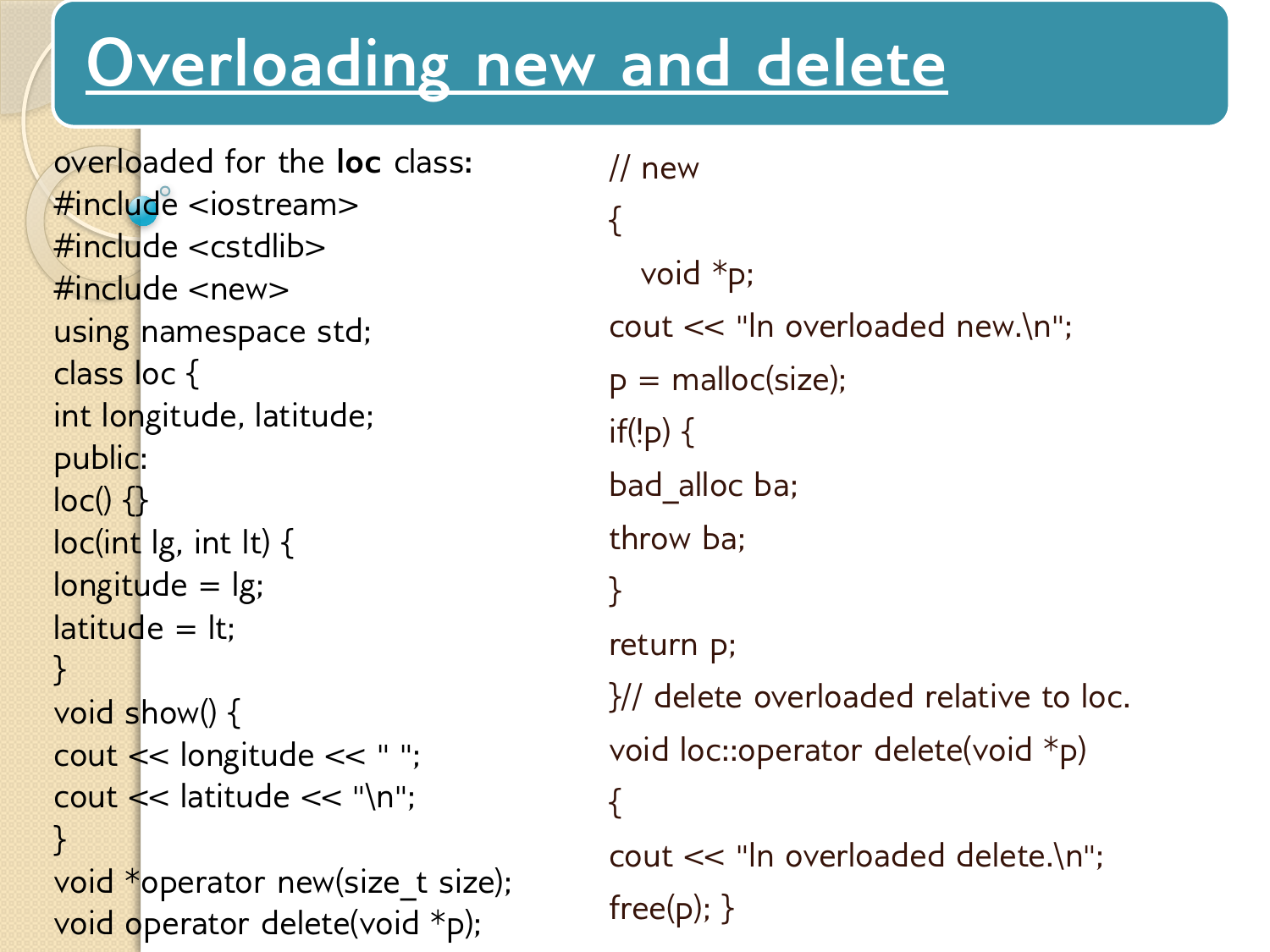

Overloading new and delete
overloaded for the loc class:
#include <iostream>
#include <cstdlib>
#include <new>
using namespace std;
class loc {
int longitude, latitude;
public:
loc() {}
loc(int lg, int lt) {
longitude = lg;
latitude = lt;
}
void show() {
cout << longitude << " ";
cout << latitude << "\n";
}
void *operator new(size_t size);
void operator delete(void *p);
// new
{
   void *p;
cout << "In overloaded new.\n";
p = malloc(size);
if(!p) {
bad_alloc ba;
throw ba;
}
return p;
}// delete overloaded relative to loc.
void loc::operator delete(void *p)
{
cout << "In overloaded delete.\n";
free(p); }